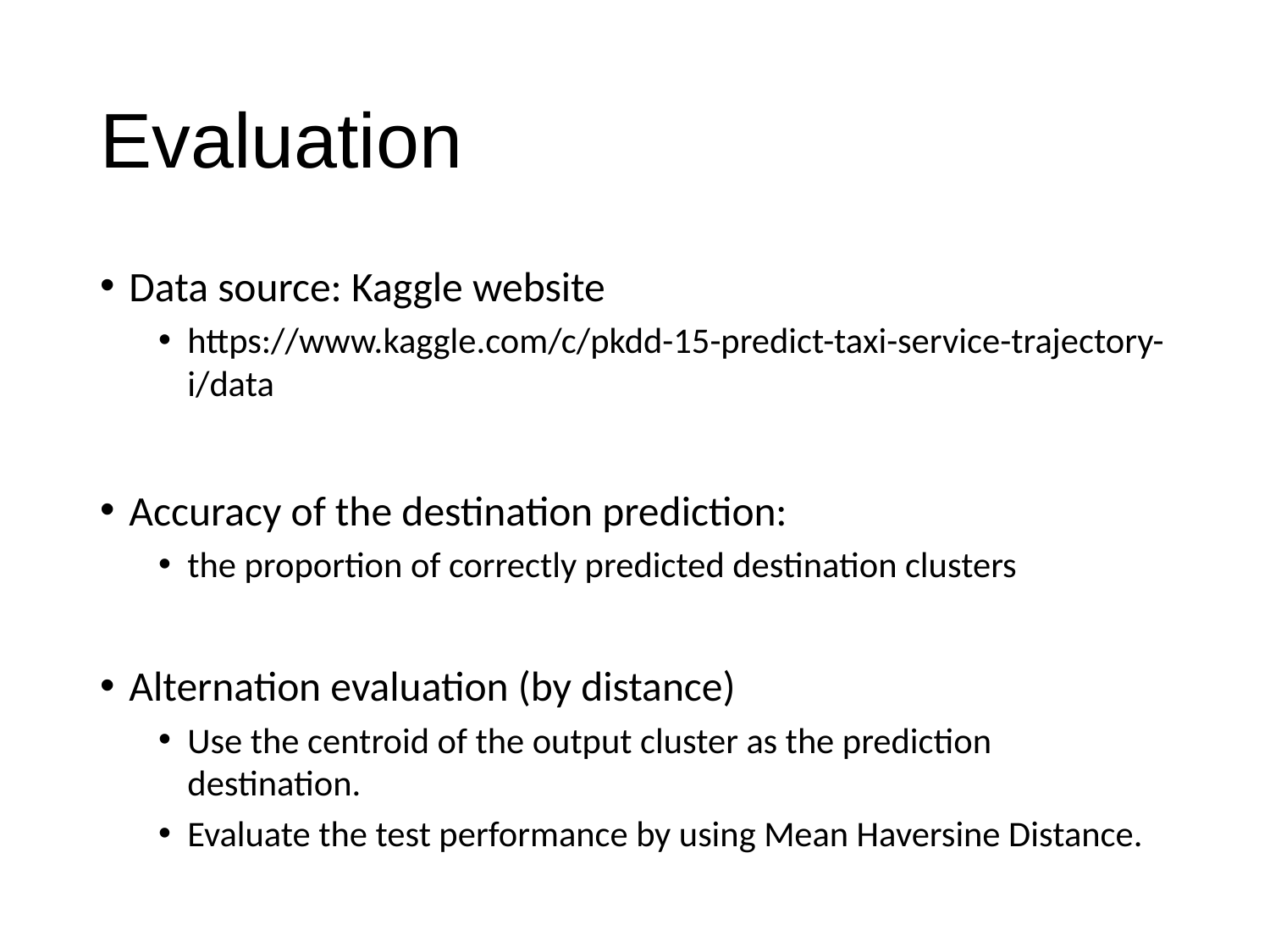

# Evaluation
Data source: Kaggle website
https://www.kaggle.com/c/pkdd-15-predict-taxi-service-trajectory-i/data

Accuracy of the destination prediction:
the proportion of correctly predicted destination clusters

Alternation evaluation (by distance)
Use the centroid of the output cluster as the prediction destination.
Evaluate the test performance by using Mean Haversine Distance.